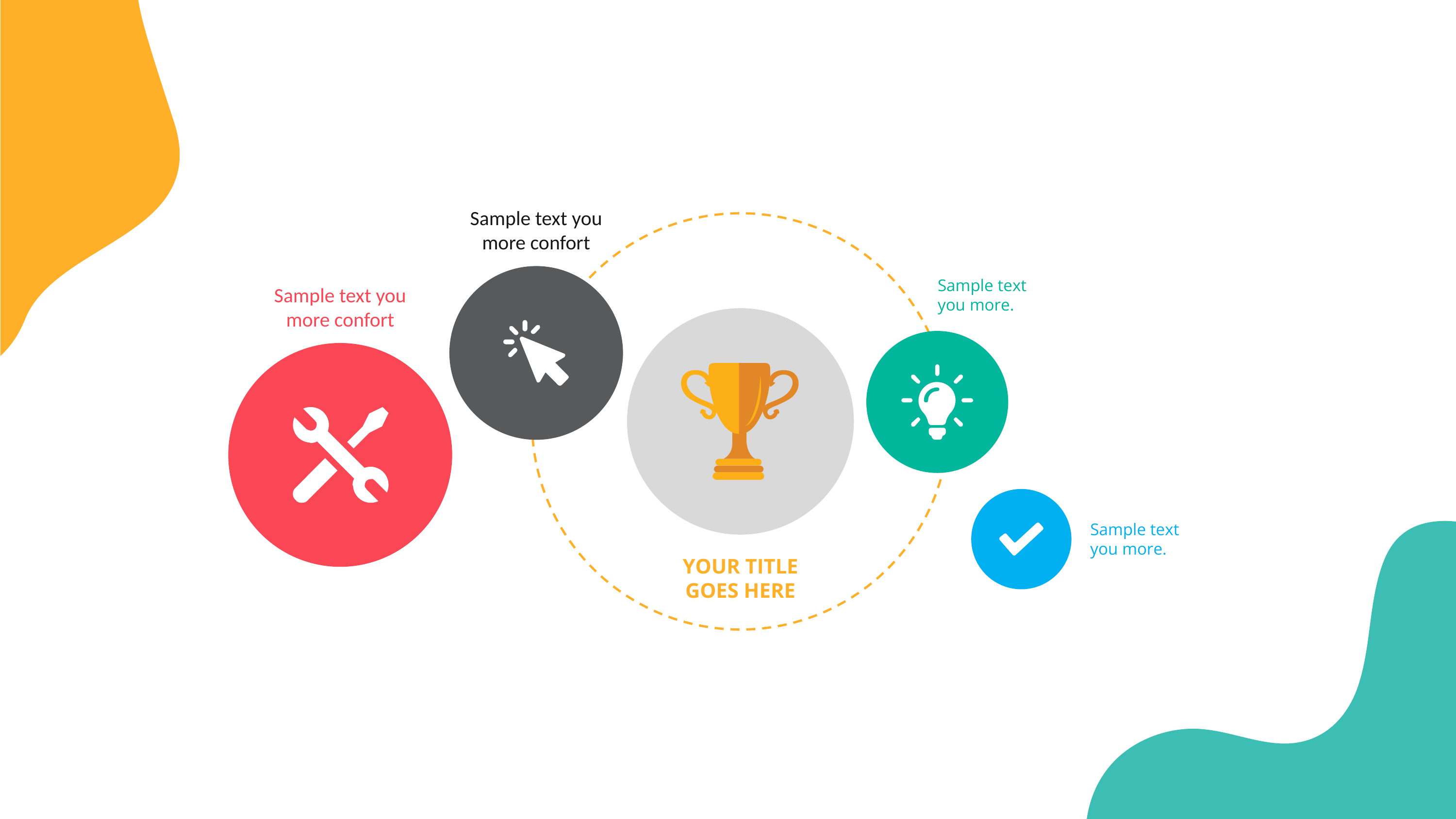

Sample text you
more confort

Sample text
you more.
Sample text you
more confort

Sample text
you more.
YOUR TITLE
GOES HERE